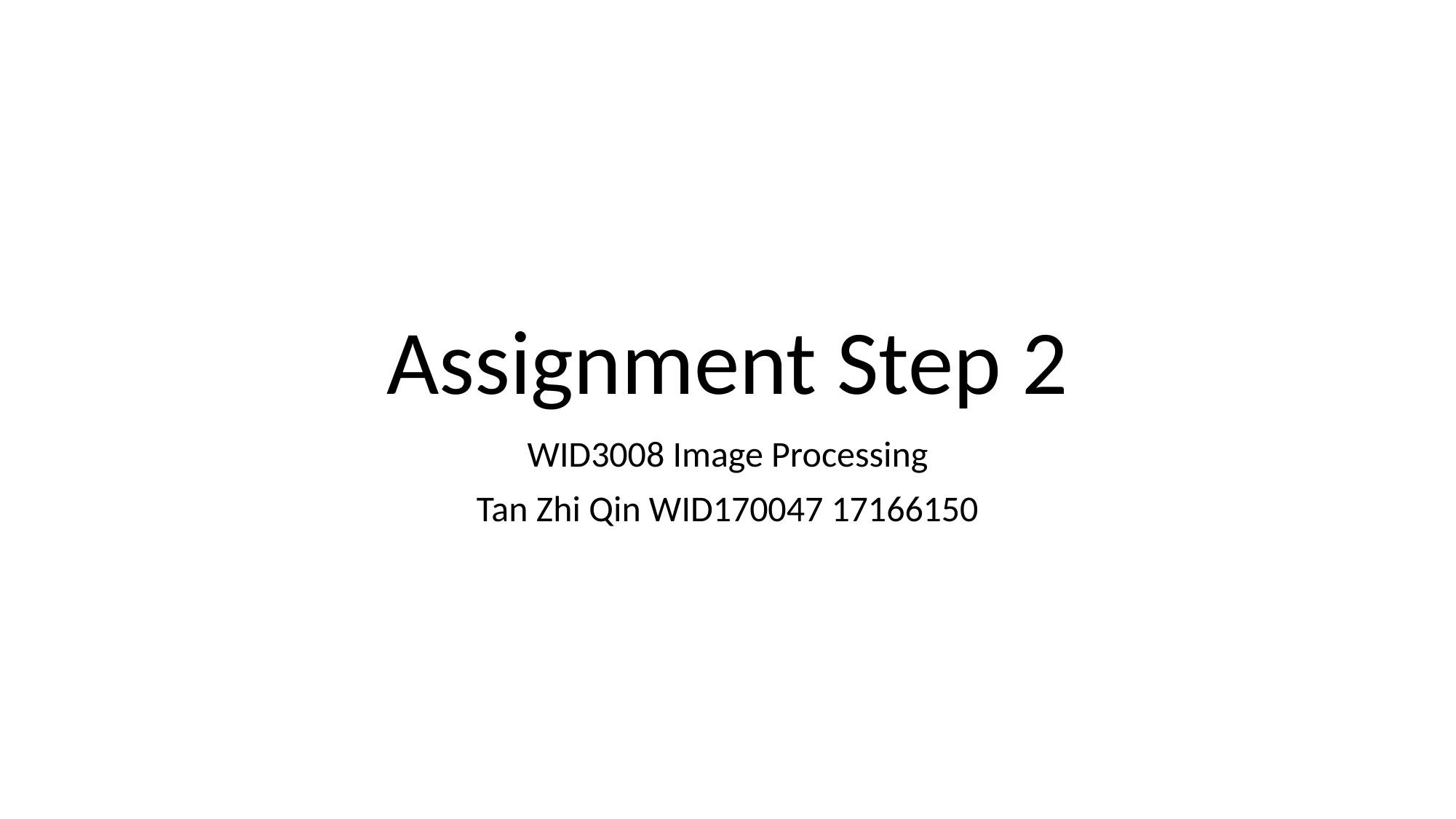

# Assignment Step 2
WID3008 Image Processing
Tan Zhi Qin WID170047 17166150